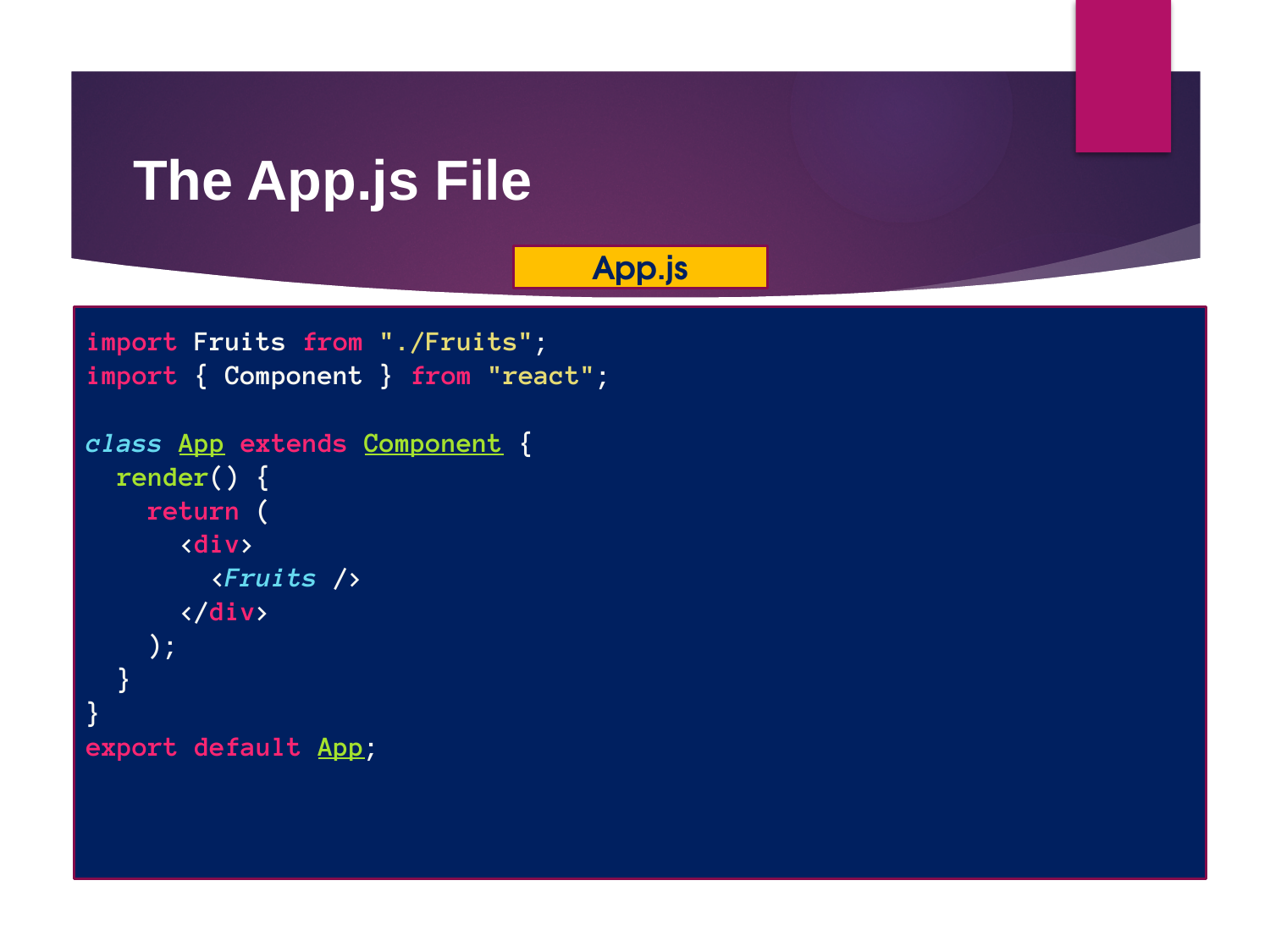

#
The App.js File
App.js
import Fruits from "./Fruits";
import { Component } from "react";
class App extends Component {
  render() {
    return (
      <div>
        <Fruits />
      </div>
    );
  }
}
export default App;